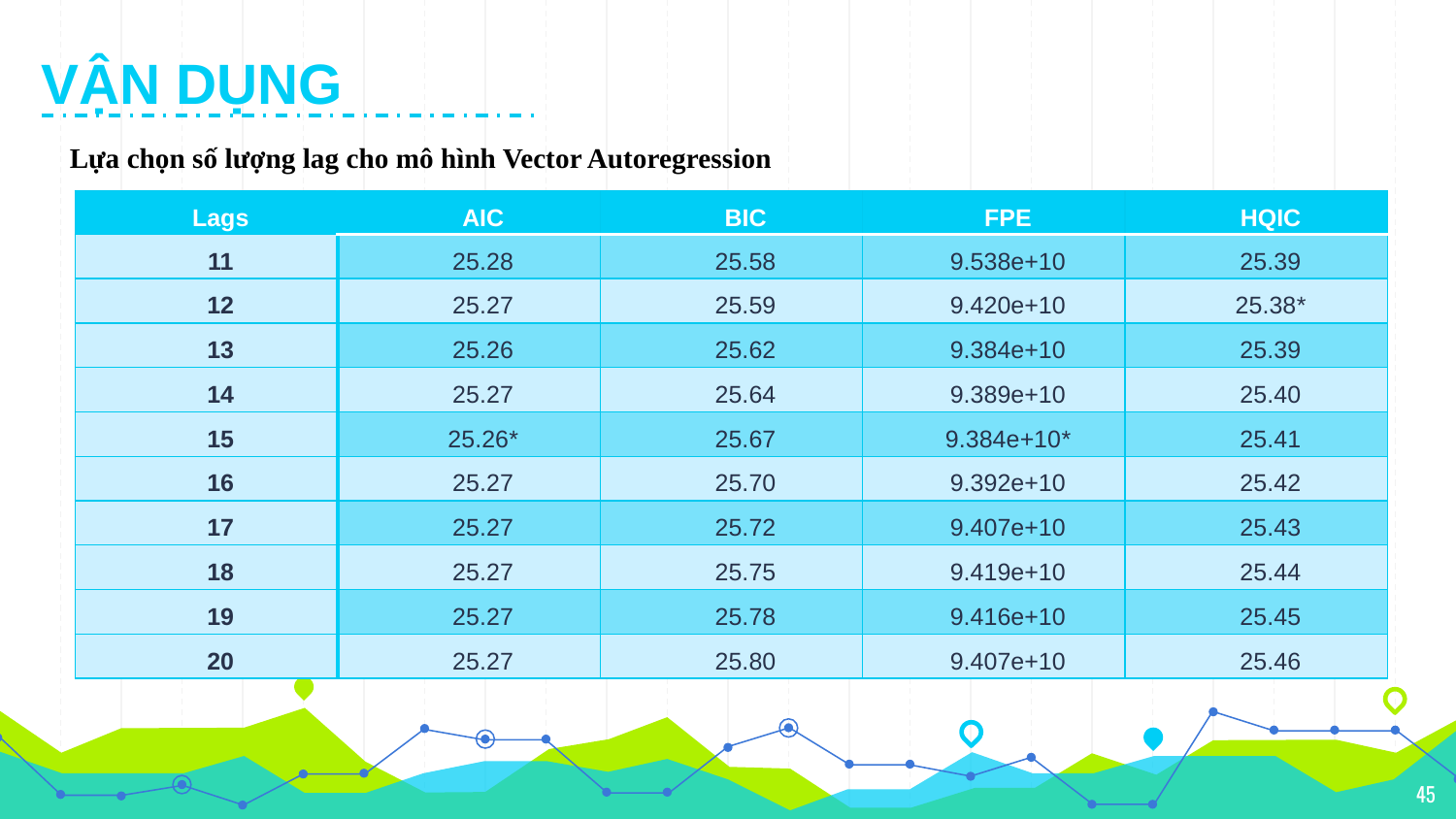

VẬN DỤNG
Lựa chọn số lượng lag cho mô hình Vector Autoregression
| Lags | AIC | BIC | FPE | HQIC |
| --- | --- | --- | --- | --- |
| 11 | 25.28 | 25.58 | 9.538e+10 | 25.39 |
| 12 | 25.27 | 25.59 | 9.420e+10 | 25.38\* |
| 13 | 25.26 | 25.62 | 9.384e+10 | 25.39 |
| 14 | 25.27 | 25.64 | 9.389e+10 | 25.40 |
| 15 | 25.26\* | 25.67 | 9.384e+10\* | 25.41 |
| 16 | 25.27 | 25.70 | 9.392e+10 | 25.42 |
| 17 | 25.27 | 25.72 | 9.407e+10 | 25.43 |
| 18 | 25.27 | 25.75 | 9.419e+10 | 25.44 |
| 19 | 25.27 | 25.78 | 9.416e+10 | 25.45 |
| 20 | 25.27 | 25.80 | 9.407e+10 | 25.46 |
45